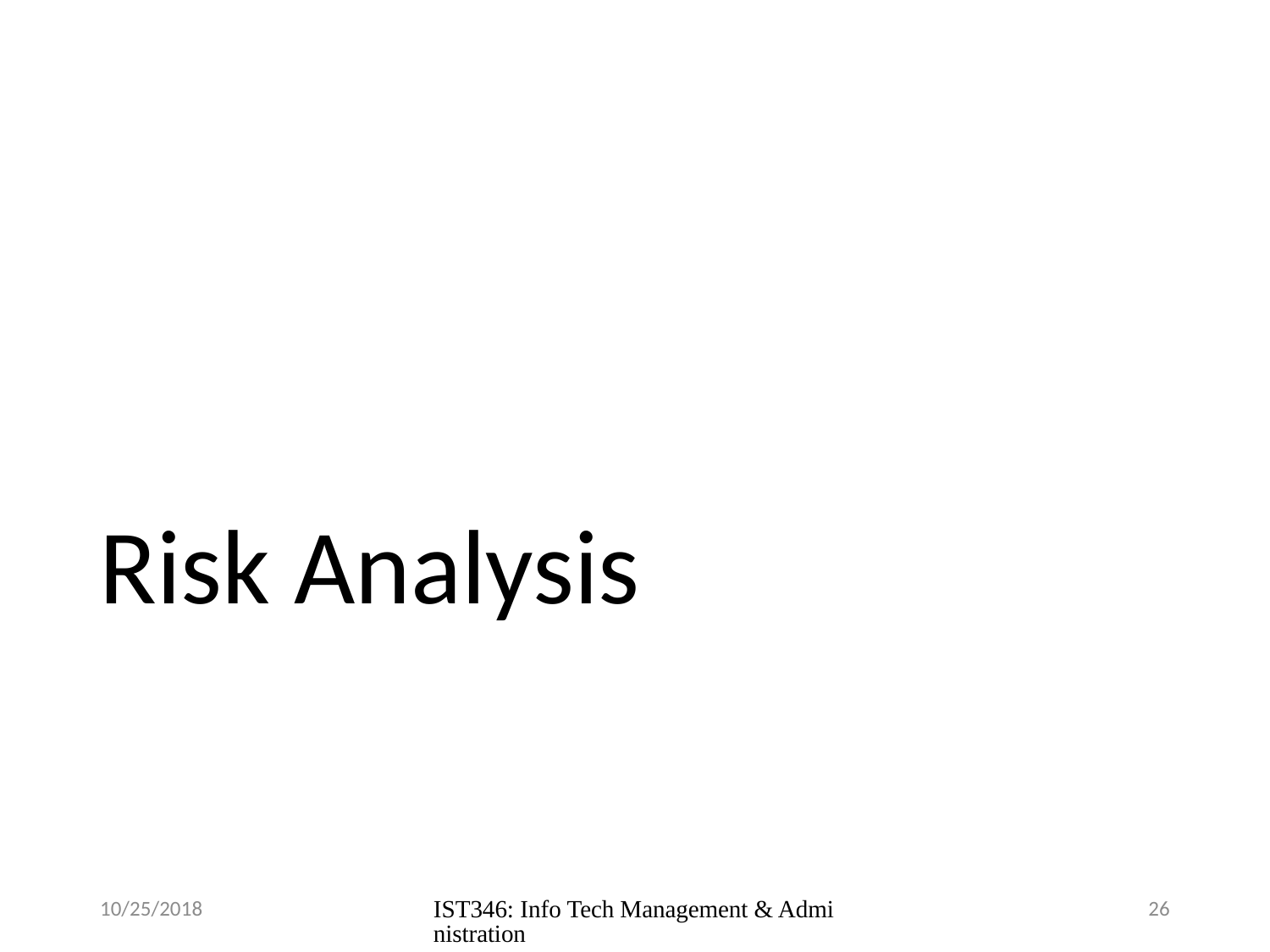

# Risk Analysis

10/25/2018
IST346: Info Tech Management & Administration
26